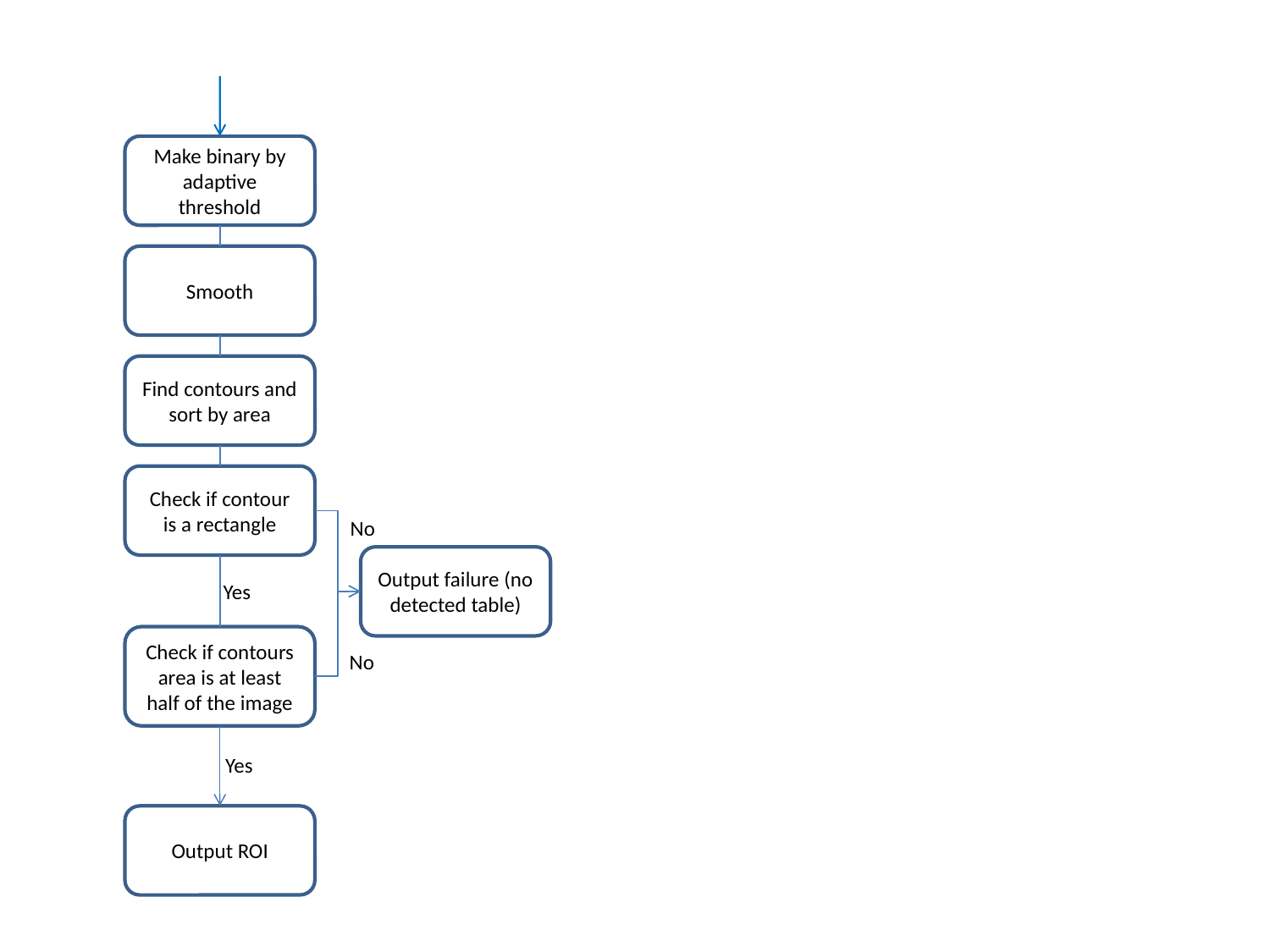

Make binary by adaptive threshold
Smooth
Find contours and sort by area
Check if contour is a rectangle
No
Output failure (no detected table)
Yes
Check if contours area is at least half of the image
No
Yes
Output ROI